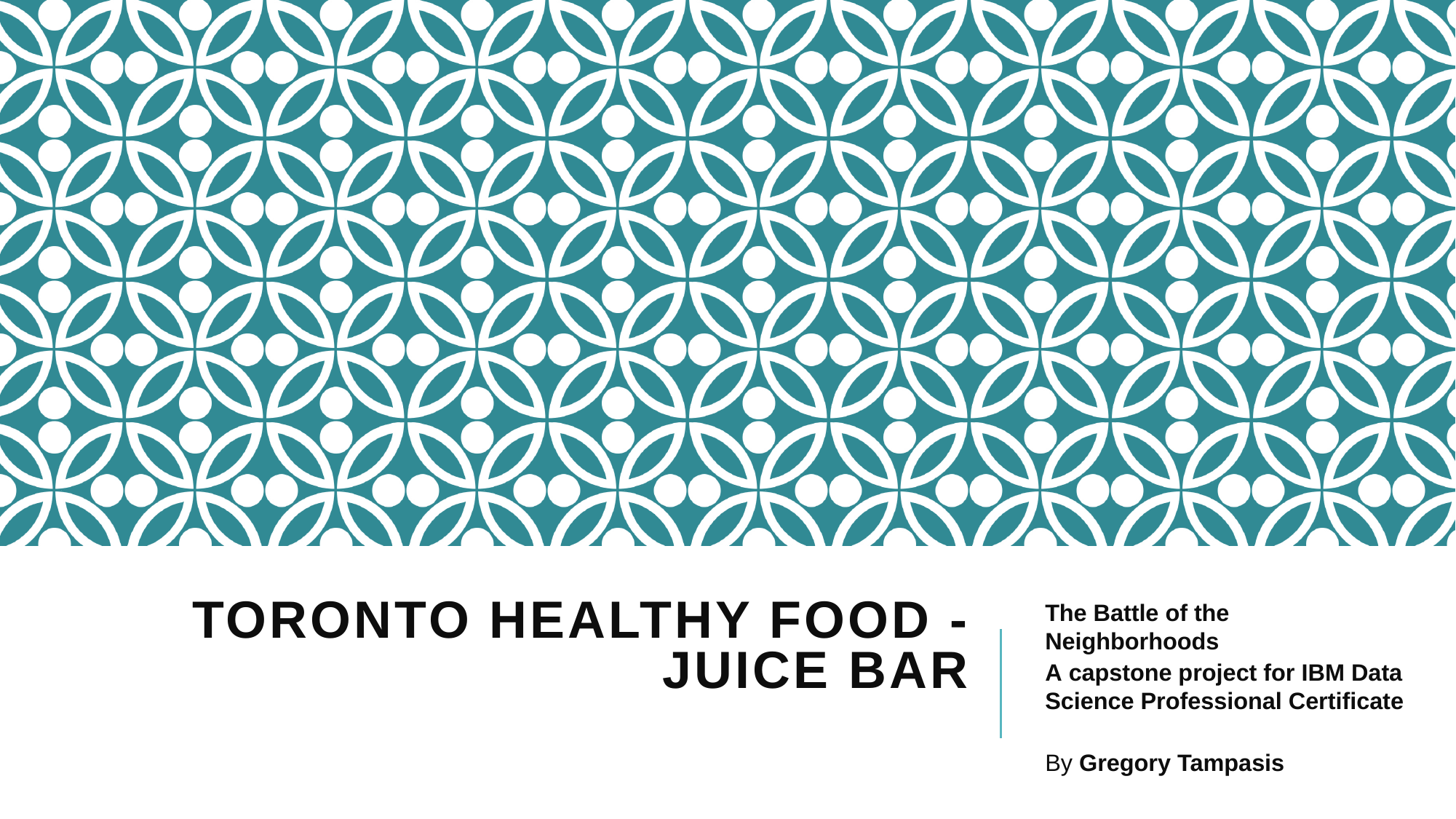

# Toronto Healthy Food - Juice Bar
The Battle of the Neighborhoods
Α capstone project for IBM Data Science Professional Certificate

By Gregory Tampasis